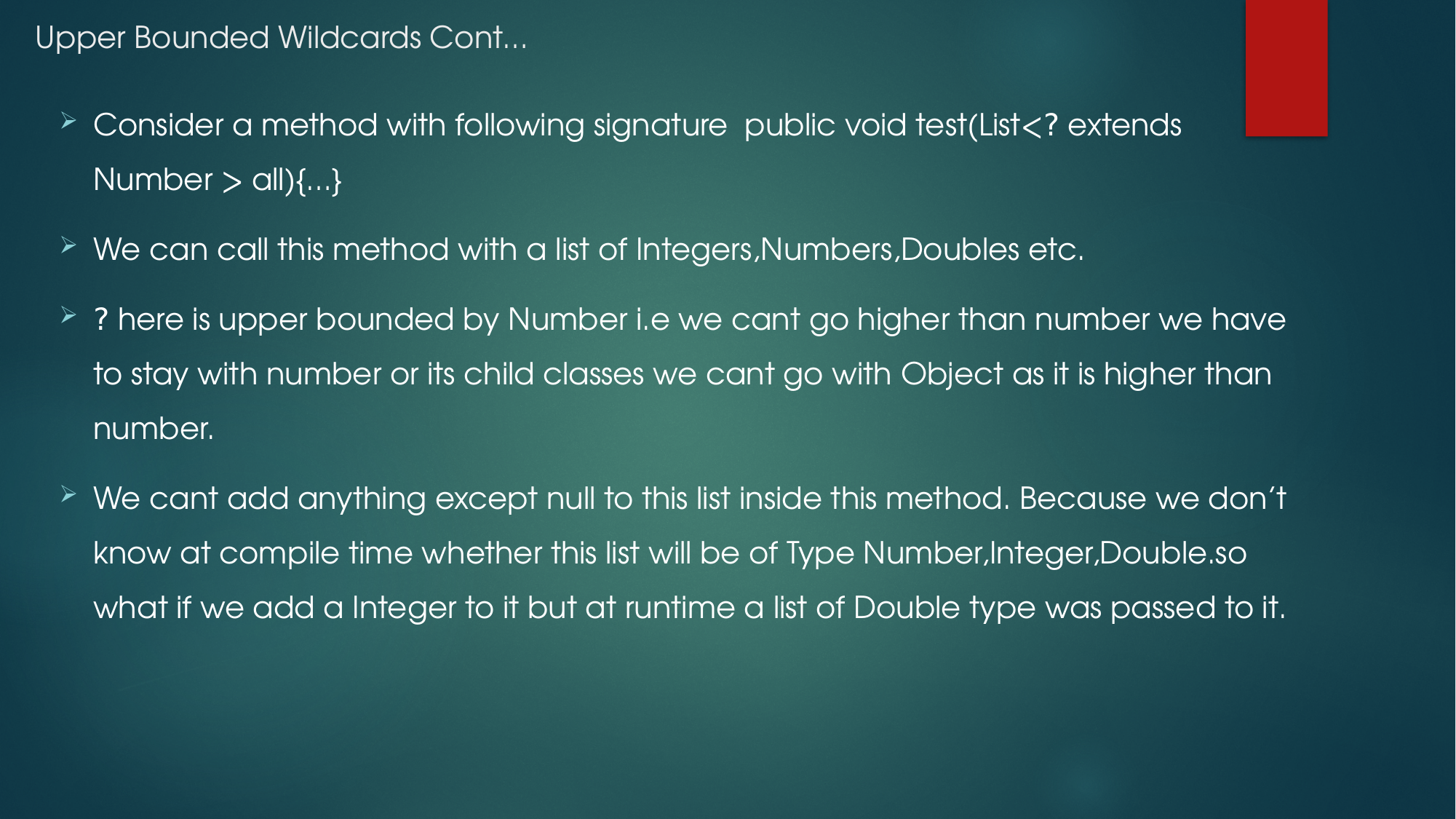

# Upper Bounded Wildcards Cont…
Consider a method with following signature  public void test(List<? extends Number > all){…}
We can call this method with a list of Integers,Numbers,Doubles etc.
? here is upper bounded by Number i.e we cant go higher than number we have to stay with number or its child classes we cant go with Object as it is higher than number.
We cant add anything except null to this list inside this method. Because we don’t know at compile time whether this list will be of Type Number,Integer,Double.so what if we add a Integer to it but at runtime a list of Double type was passed to it.